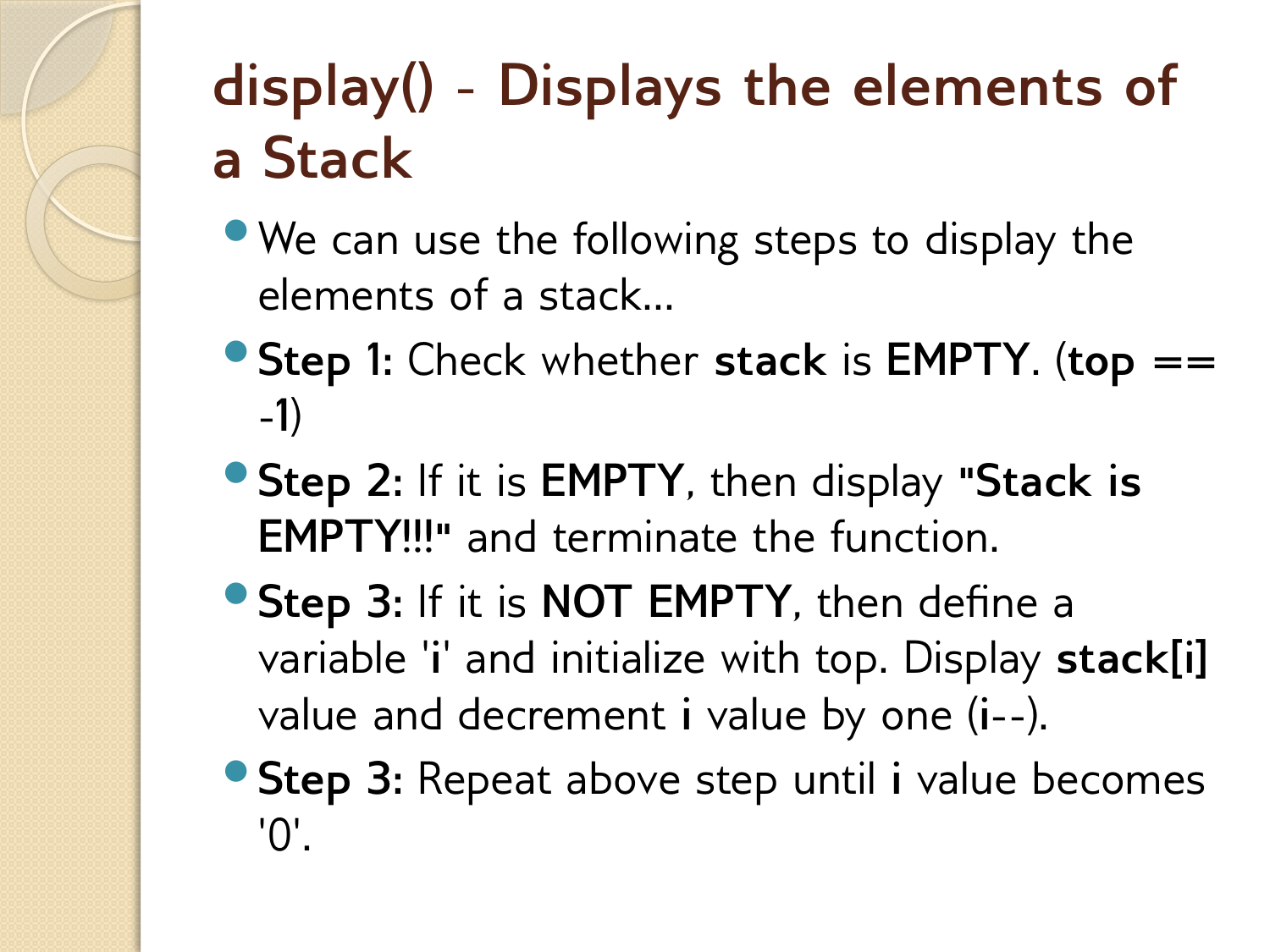

# display() - Displays the elements of a Stack
We can use the following steps to display the elements of a stack...
Step 1: Check whether stack is EMPTY. (top == -1)
Step 2: If it is EMPTY, then display "Stack is EMPTY!!!" and terminate the function.
Step 3: If it is NOT EMPTY, then define a variable 'i' and initialize with top. Display stack[i] value and decrement i value by one (i--).
Step 3: Repeat above step until i value becomes '0'.